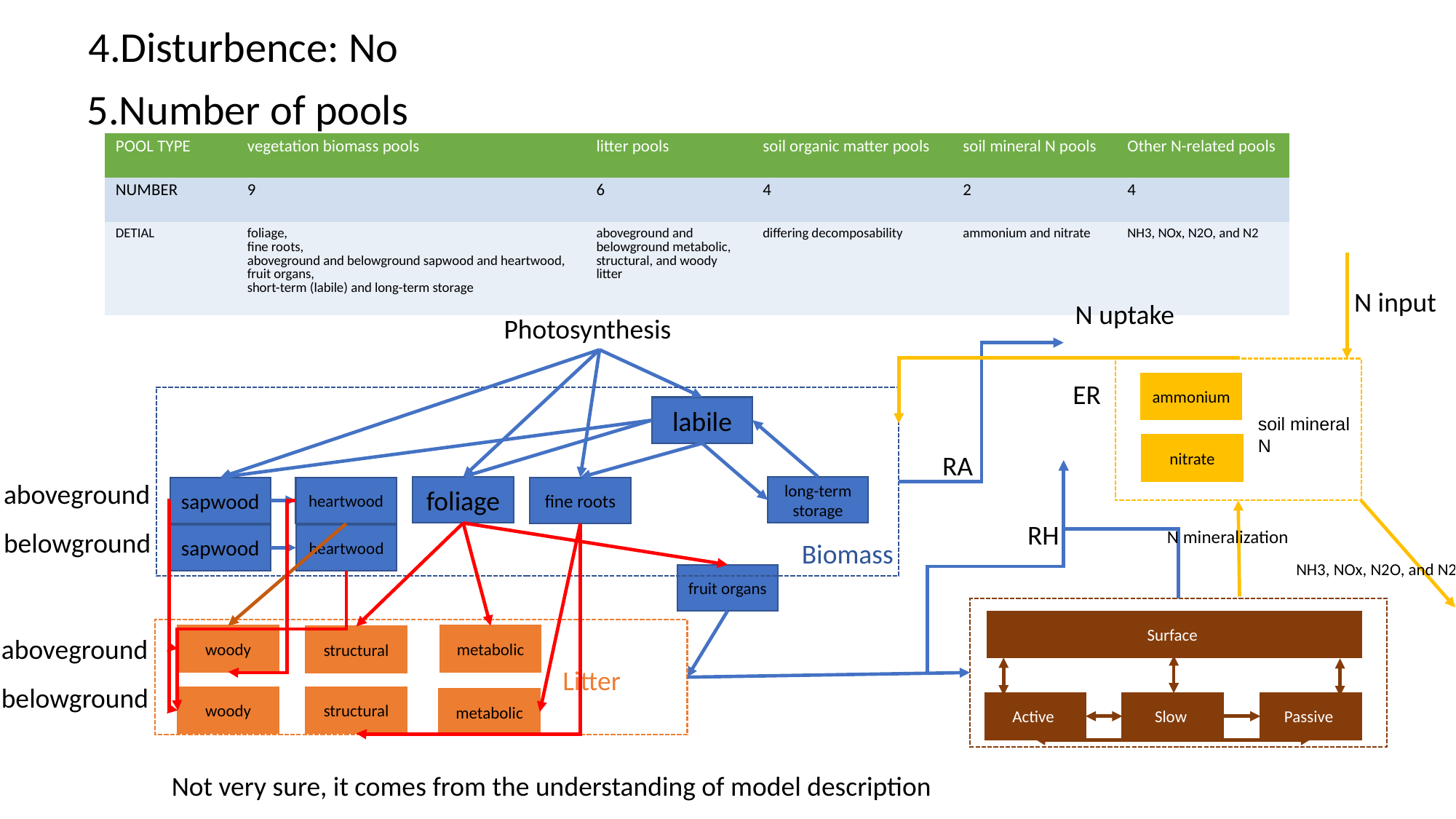

4.Disturbence: No
5.Number of pools
| POOL TYPE | vegetation biomass pools | litter pools | soil organic matter pools | soil mineral N pools | Other N-related pools |
| --- | --- | --- | --- | --- | --- |
| NUMBER | 9 | 6 | 4 | 2 | 4 |
| DETIAL | foliage, fine roots, aboveground and belowground sapwood and heartwood, fruit organs, short-term (labile) and long-term storage | aboveground and belowground metabolic, structural, and woody litter | differing decomposability | ammonium and nitrate | NH3, NOx, N2O, and N2 |
N input
N uptake
Photosynthesis

ER
ammonium

labile
soil mineral N
nitrate
RA
aboveground
foliage
long-term storage
sapwood
heartwood
fine roots
RH
N mineralization
belowground
sapwood
heartwood
Biomass
NH3, NOx, N2O, and N2
fruit organs

Surface
Active
Slow
Passive

woody
metabolic
structural
Litter
woody
structural
metabolic
aboveground
belowground
Not very sure, it comes from the understanding of model description